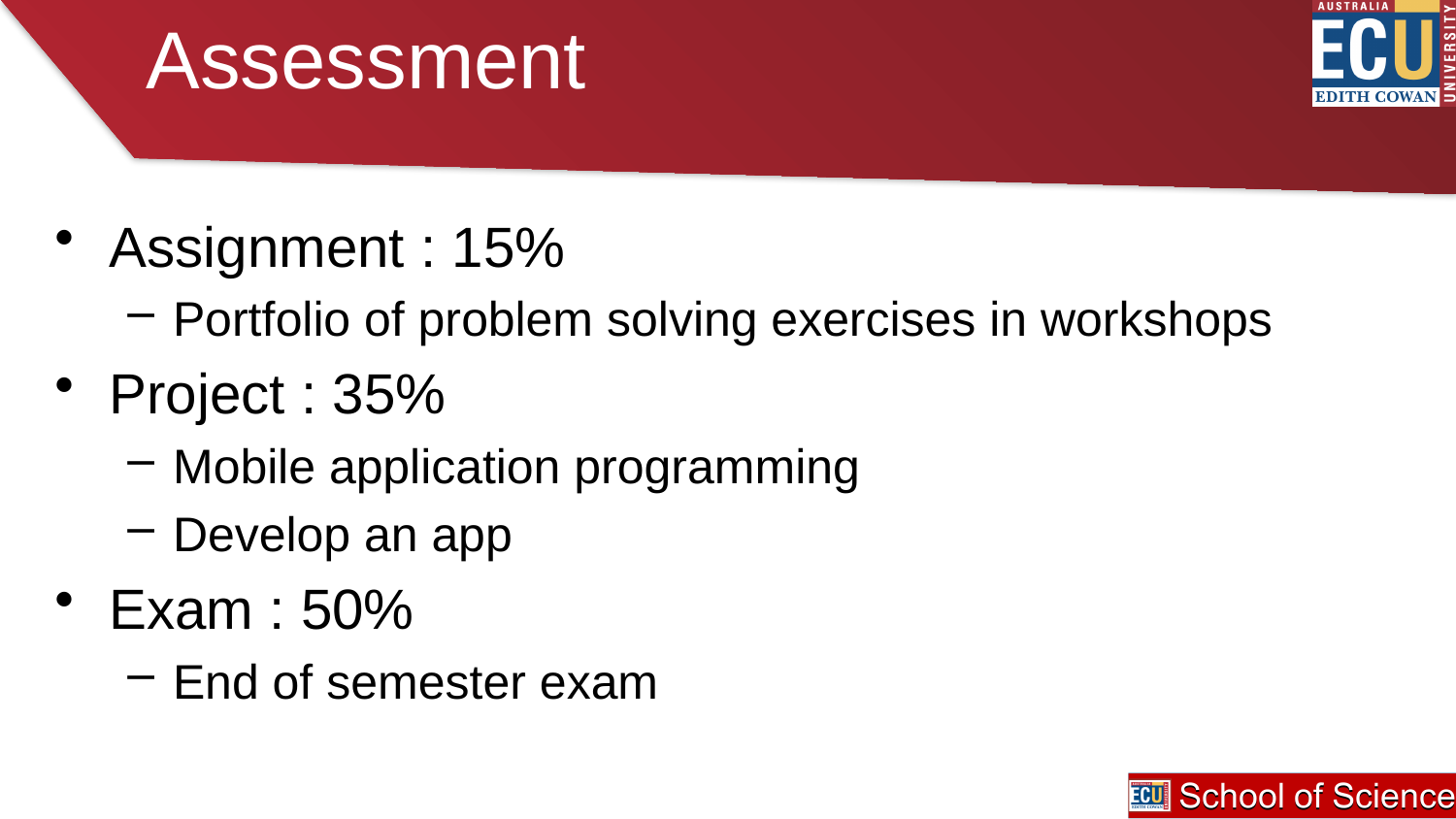

# Assessment
Assignment : 15%
Portfolio of problem solving exercises in workshops
Project : 35%
Mobile application programming
Develop an app
Exam : 50%
End of semester exam